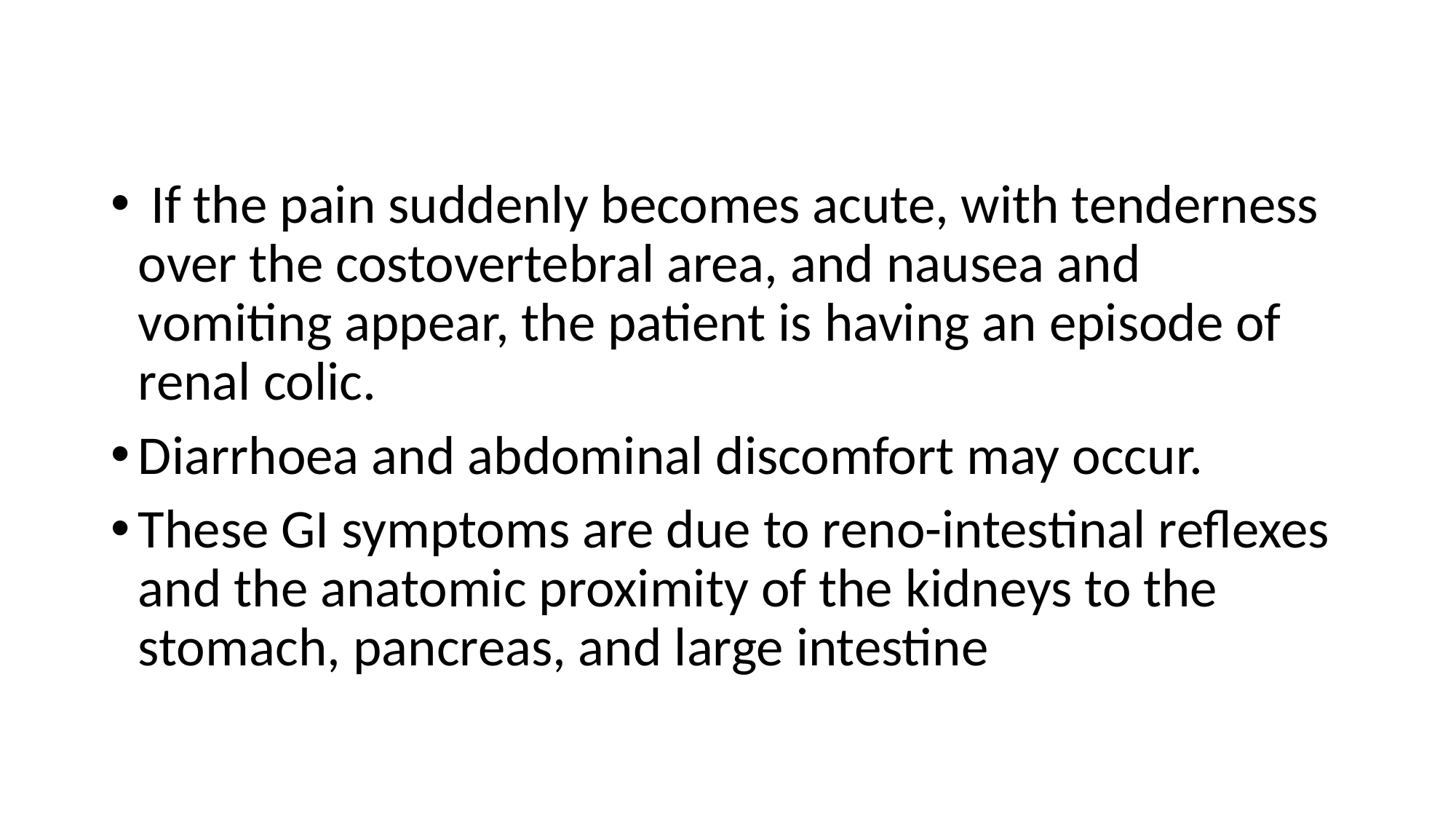

#
 If the pain suddenly becomes acute, with tenderness over the costovertebral area, and nausea and vomiting appear, the patient is having an episode of renal colic.
Diarrhoea and abdominal discomfort may occur.
These GI symptoms are due to reno-intestinal reflexes and the anatomic proximity of the kidneys to the stomach, pancreas, and large intestine